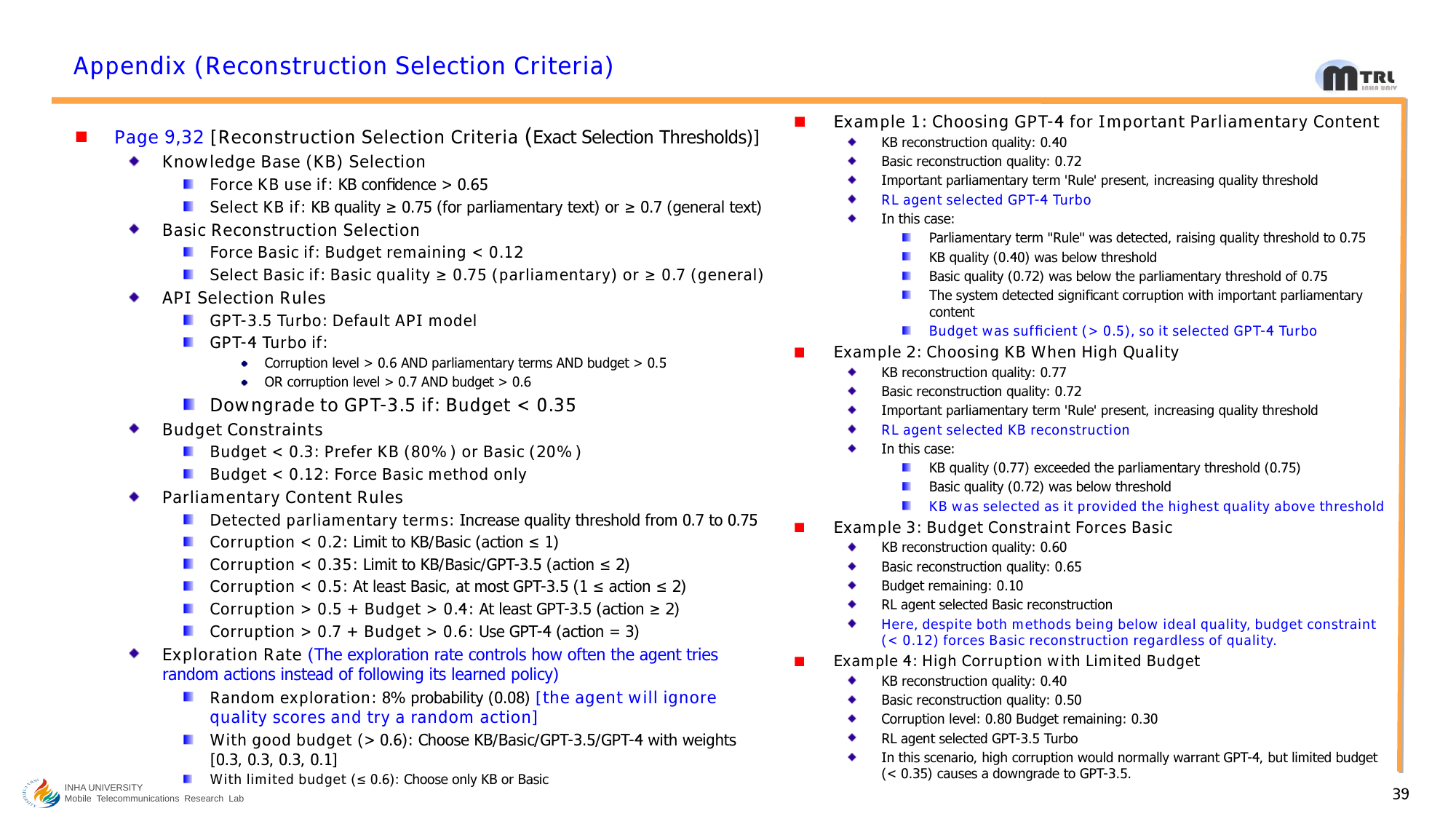

# Appendix (Reconstruction Selection Criteria)
Example 1: Choosing GPT-4 for Important Parliamentary Content
KB reconstruction quality: 0.40
Basic reconstruction quality: 0.72
Important parliamentary term 'Rule' present, increasing quality threshold
RL agent selected GPT-4 Turbo
In this case:
Parliamentary term "Rule" was detected, raising quality threshold to 0.75
KB quality (0.40) was below threshold
Basic quality (0.72) was below the parliamentary threshold of 0.75
The system detected significant corruption with important parliamentary content
Budget was sufficient (> 0.5), so it selected GPT-4 Turbo
Example 2: Choosing KB When High Quality
KB reconstruction quality: 0.77
Basic reconstruction quality: 0.72
Important parliamentary term 'Rule' present, increasing quality threshold
RL agent selected KB reconstruction
In this case:
KB quality (0.77) exceeded the parliamentary threshold (0.75)
Basic quality (0.72) was below threshold
KB was selected as it provided the highest quality above threshold
Example 3: Budget Constraint Forces Basic
KB reconstruction quality: 0.60
Basic reconstruction quality: 0.65
Budget remaining: 0.10
RL agent selected Basic reconstruction
Here, despite both methods being below ideal quality, budget constraint (< 0.12) forces Basic reconstruction regardless of quality.
Example 4: High Corruption with Limited Budget
KB reconstruction quality: 0.40
Basic reconstruction quality: 0.50
Corruption level: 0.80 Budget remaining: 0.30
RL agent selected GPT-3.5 Turbo
In this scenario, high corruption would normally warrant GPT-4, but limited budget (< 0.35) causes a downgrade to GPT-3.5.

Page 9,32 [Reconstruction Selection Criteria (Exact Selection Thresholds)]
Knowledge Base (KB) Selection
Force KB use if: KB confidence > 0.65
Select KB if: KB quality ≥ 0.75 (for parliamentary text) or ≥ 0.7 (general text)
Basic Reconstruction Selection
Force Basic if: Budget remaining < 0.12
Select Basic if: Basic quality ≥ 0.75 (parliamentary) or ≥ 0.7 (general)
API Selection Rules
GPT-3.5 Turbo: Default API model
GPT-4 Turbo if:
Corruption level > 0.6 AND parliamentary terms AND budget > 0.5
OR corruption level > 0.7 AND budget > 0.6
Downgrade to GPT-3.5 if: Budget < 0.35
Budget Constraints
Budget < 0.3: Prefer KB (80%) or Basic (20%)
Budget < 0.12: Force Basic method only
Parliamentary Content Rules
Detected parliamentary terms: Increase quality threshold from 0.7 to 0.75
Corruption < 0.2: Limit to KB/Basic (action ≤ 1)
Corruption < 0.35: Limit to KB/Basic/GPT-3.5 (action ≤ 2)
Corruption < 0.5: At least Basic, at most GPT-3.5 (1 ≤ action ≤ 2)
Corruption > 0.5 + Budget > 0.4: At least GPT-3.5 (action ≥ 2)
Corruption > 0.7 + Budget > 0.6: Use GPT-4 (action = 3)
Exploration Rate (The exploration rate controls how often the agent tries random actions instead of following its learned policy)
Random exploration: 8% probability (0.08) [the agent will ignore quality scores and try a random action]
With good budget (> 0.6): Choose KB/Basic/GPT-3.5/GPT-4 with weights [0.3, 0.3, 0.3, 0.1]
With limited budget (≤ 0.6): Choose only KB or Basic

INHA UNIVERSITY
Mobile  Telecommunications  Research  Lab
39